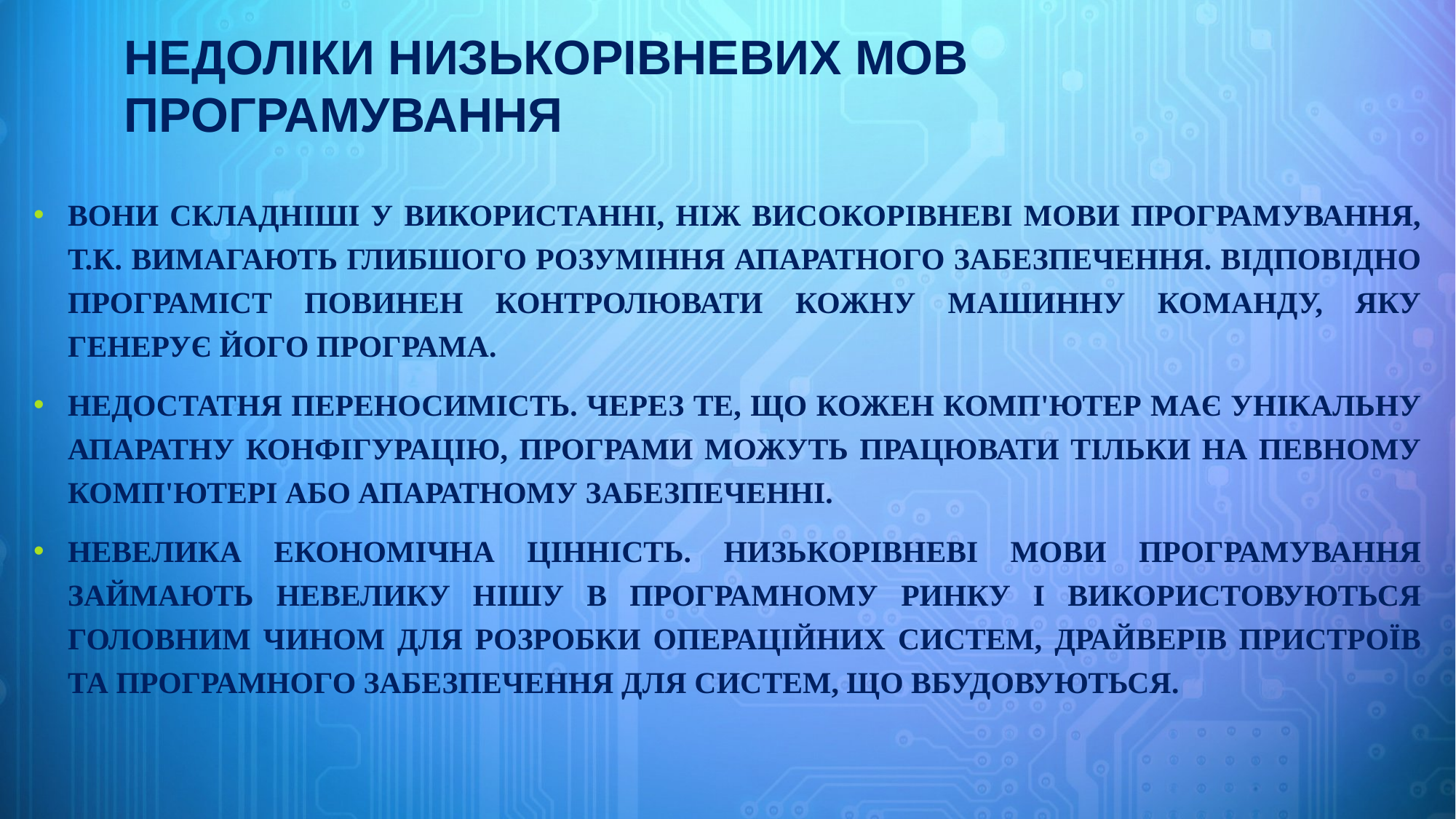

# недоліки низькорівневих мов програмування
ВОНИ СКЛАДНІШІ У ВИКОРИСТАННІ, НІЖ ВИСОКОРІВНЕВІ МОВИ ПРОГРАМУВАННЯ, Т.К. ВИМАГАЮТЬ ГЛИБШОГО РОЗУМІННЯ АПАРАТНОГО ЗАБЕЗПЕЧЕННЯ. ВІДПОВІДНО ПРОГРАМІСТ ПОВИНЕН КОНТРОЛЮВАТИ КОЖНУ МАШИННУ КОМАНДУ, ЯКУ ГЕНЕРУЄ ЙОГО ПРОГРАМА.
НЕДОСТАТНЯ ПЕРЕНОСИМІСТЬ. ЧЕРЕЗ ТЕ, ЩО КОЖЕН КОМП'ЮТЕР МАЄ УНІКАЛЬНУ АПАРАТНУ КОНФІГУРАЦІЮ, ПРОГРАМИ МОЖУТЬ ПРАЦЮВАТИ ТІЛЬКИ НА ПЕВНОМУ КОМП'ЮТЕРІ АБО АПАРАТНОМУ ЗАБЕЗПЕЧЕННІ.
НЕВЕЛИКА ЕКОНОМІЧНА ЦІННІСТЬ. НИЗЬКОРІВНЕВІ МОВИ ПРОГРАМУВАННЯ ЗАЙМАЮТЬ НЕВЕЛИКУ НІШУ В ПРОГРАМНОМУ РИНКУ І ВИКОРИСТОВУЮТЬСЯ ГОЛОВНИМ ЧИНОМ ДЛЯ РОЗРОБКИ ОПЕРАЦІЙНИХ СИСТЕМ, ДРАЙВЕРІВ ПРИСТРОЇВ ТА ПРОГРАМНОГО ЗАБЕЗПЕЧЕННЯ ДЛЯ СИСТЕМ, ЩО ВБУДОВУЮТЬСЯ.